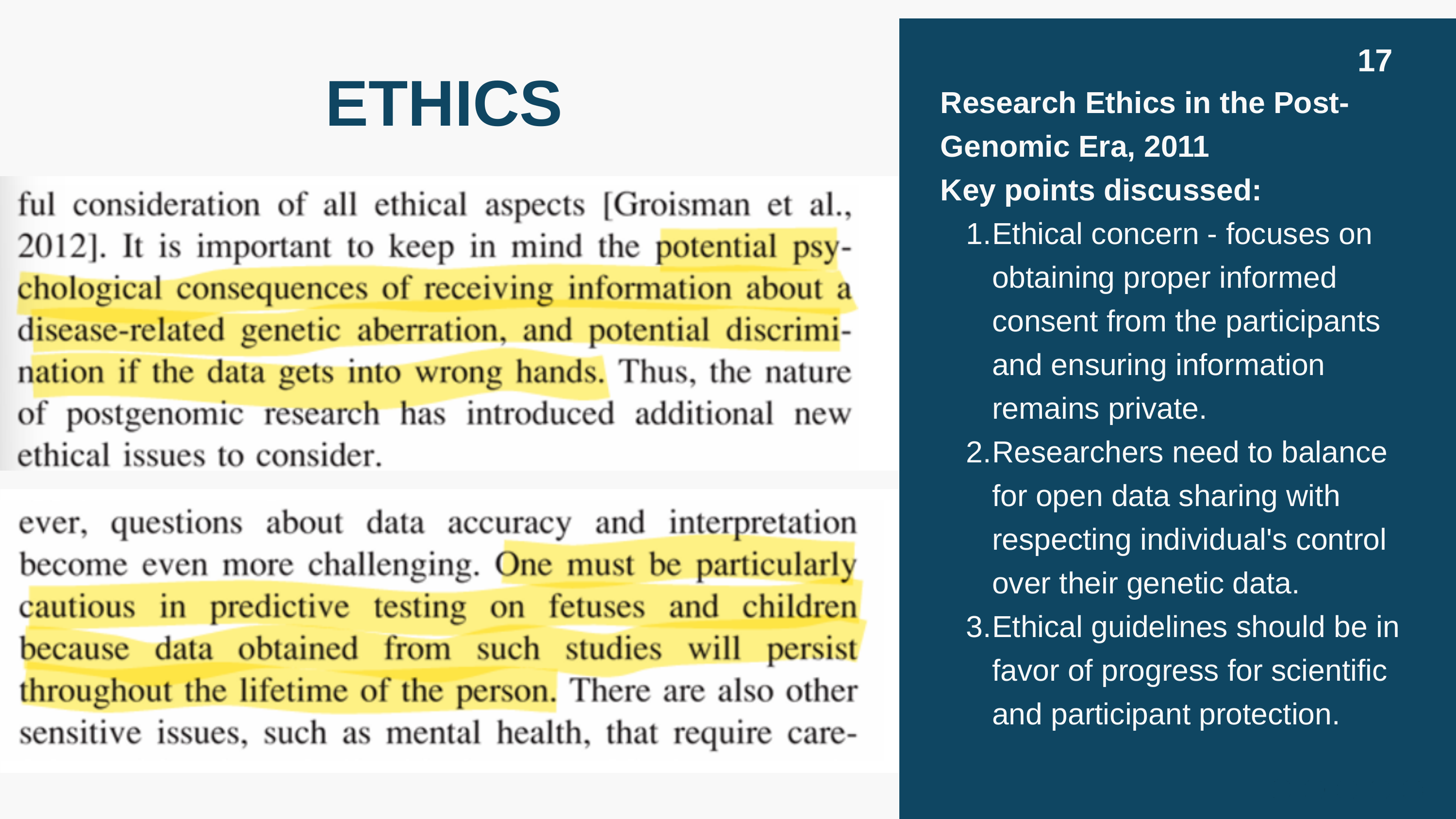

17
ETHICS
Research Ethics in the Post-Genomic Era, 2011
Key points discussed:
Ethical concern - focuses on obtaining proper informed consent from the participants and ensuring information remains private.
Researchers need to balance for open data sharing with respecting individual's control over their genetic data.
Ethical guidelines should be in favor of progress for scientific and participant protection.